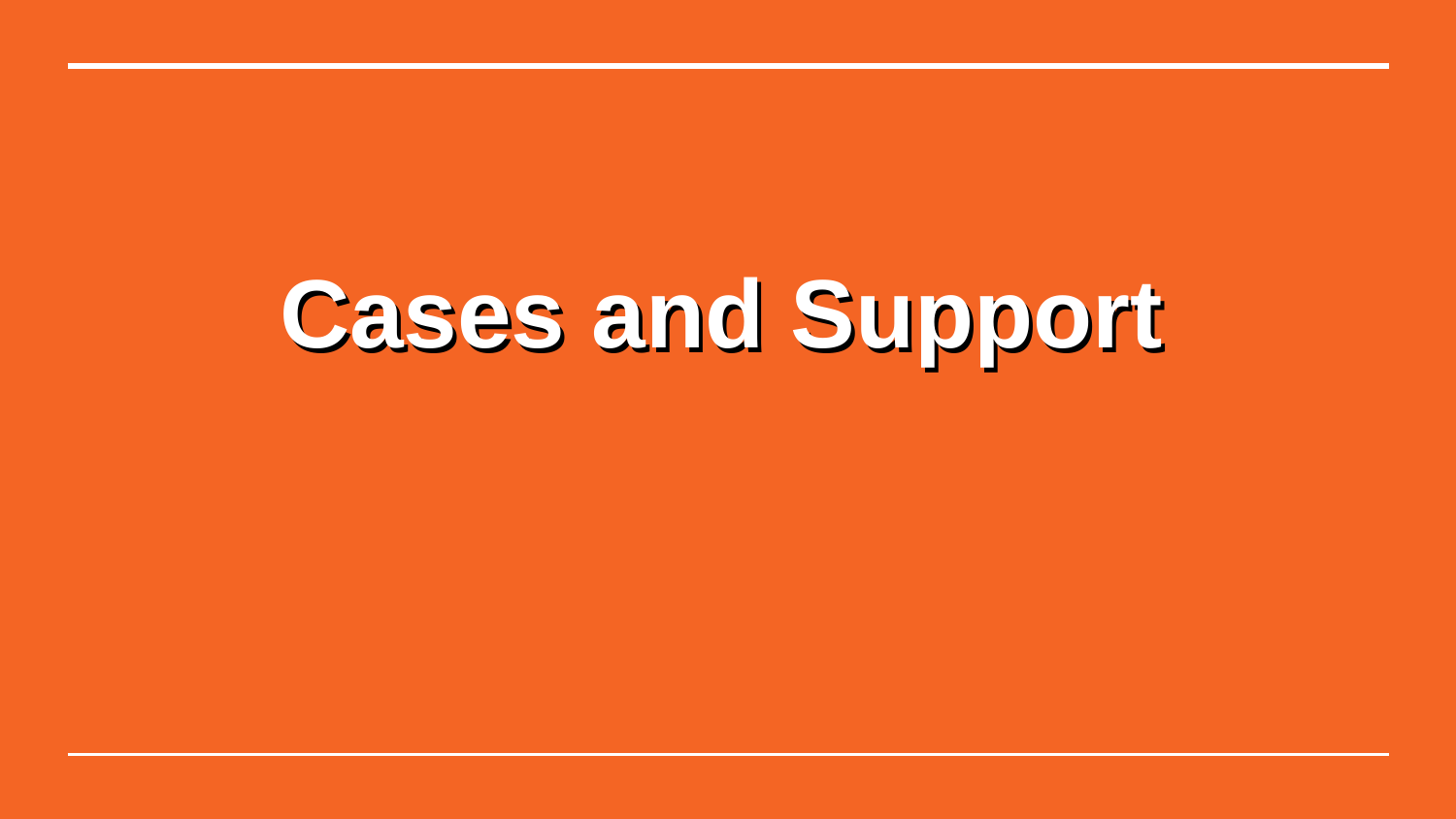

Cases and Support
# Cases and Support